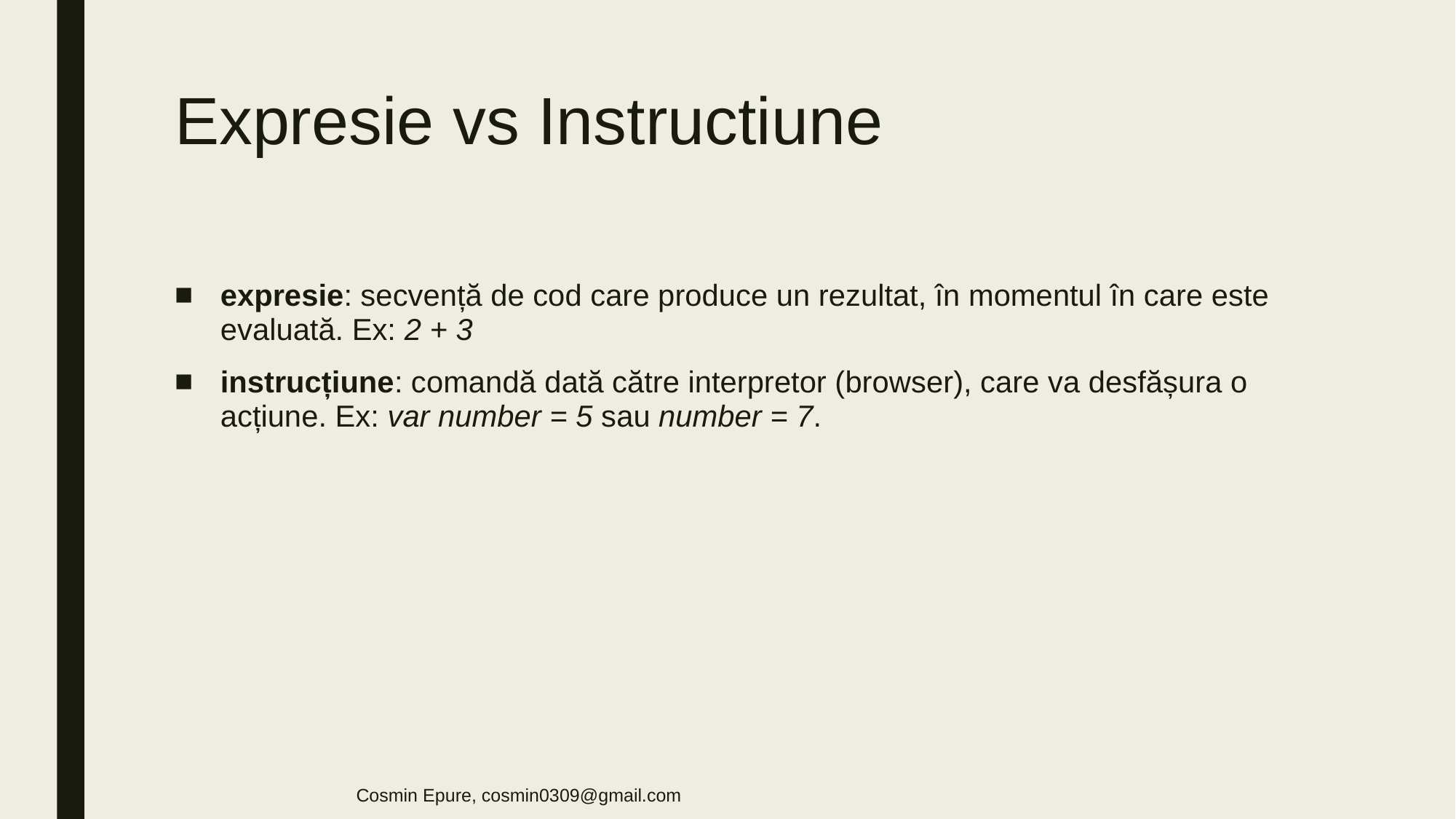

# Expresie vs Instructiune
expresie: secvență de cod care produce un rezultat, în momentul în care este evaluată. Ex: 2 + 3
instrucțiune: comandă dată către interpretor (browser), care va desfășura o acțiune. Ex: var number = 5 sau number = 7.

Cosmin Epure, cosmin0309@gmail.com